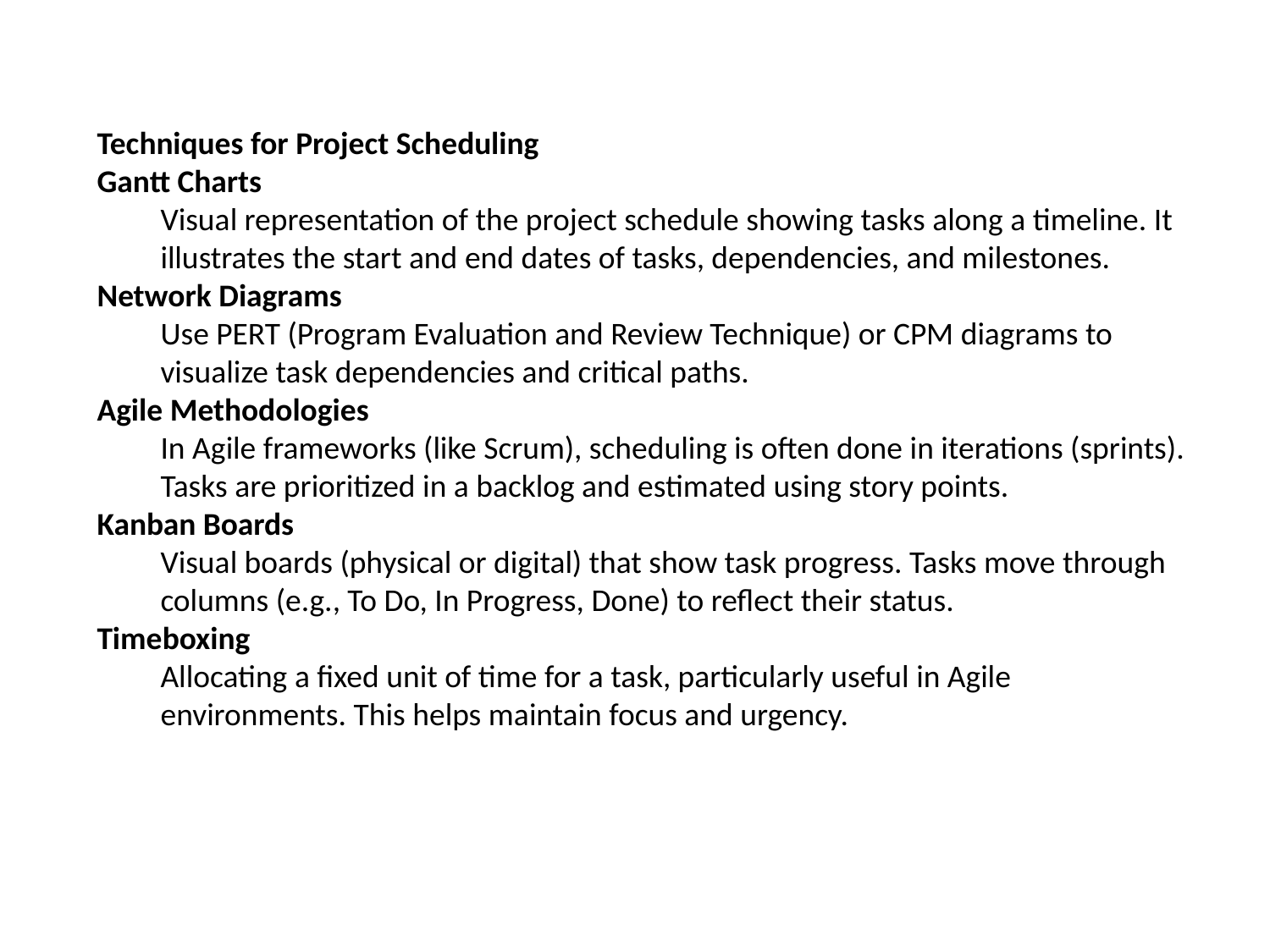

Techniques for Project Scheduling
Gantt Charts
Visual representation of the project schedule showing tasks along a timeline. It illustrates the start and end dates of tasks, dependencies, and milestones.
Network Diagrams
Use PERT (Program Evaluation and Review Technique) or CPM diagrams to visualize task dependencies and critical paths.
Agile Methodologies
In Agile frameworks (like Scrum), scheduling is often done in iterations (sprints). Tasks are prioritized in a backlog and estimated using story points.
Kanban Boards
Visual boards (physical or digital) that show task progress. Tasks move through columns (e.g., To Do, In Progress, Done) to reflect their status.
Timeboxing
Allocating a fixed unit of time for a task, particularly useful in Agile environments. This helps maintain focus and urgency.